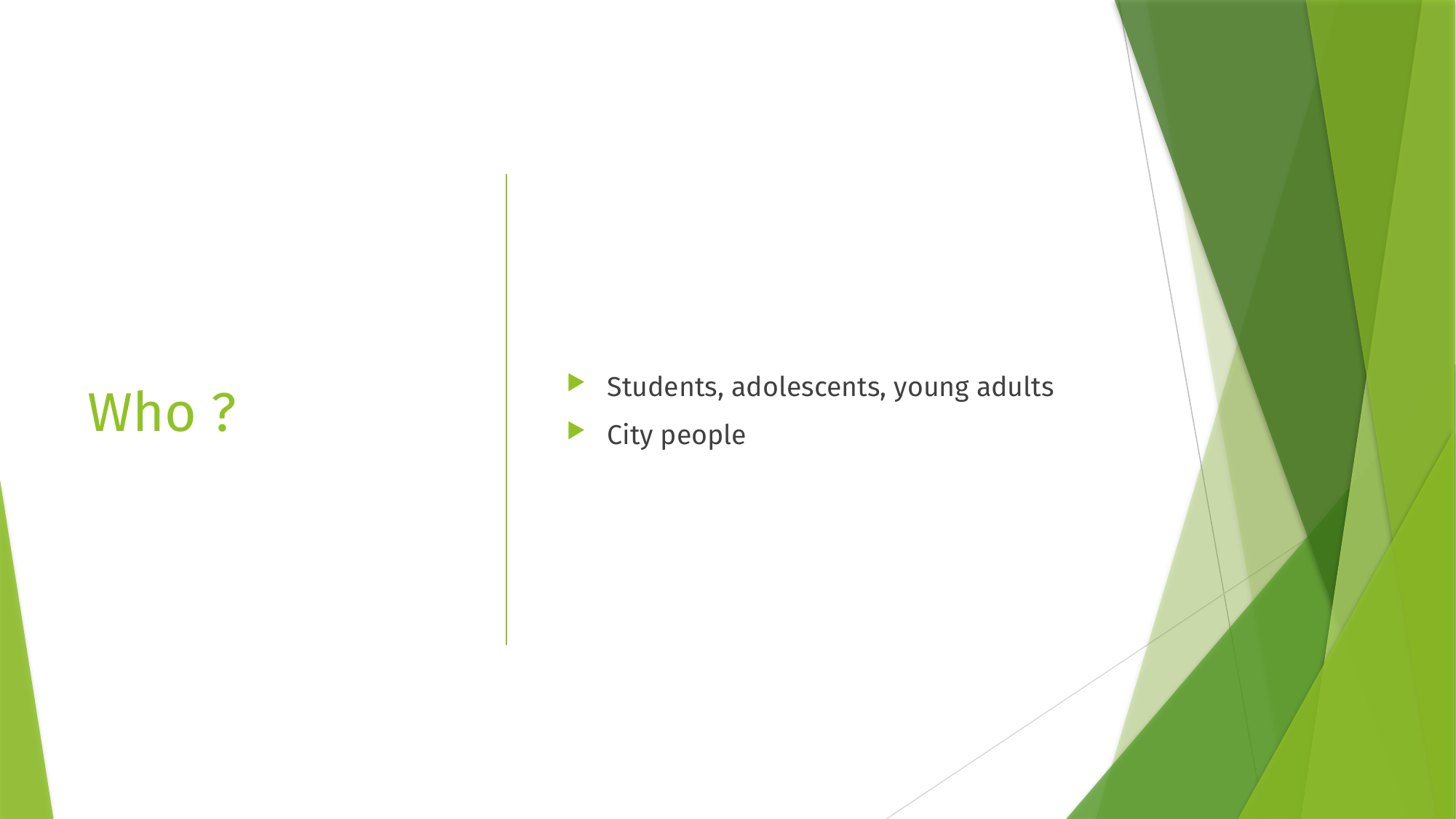

# Who ?
Students, adolescents, young adults
City people